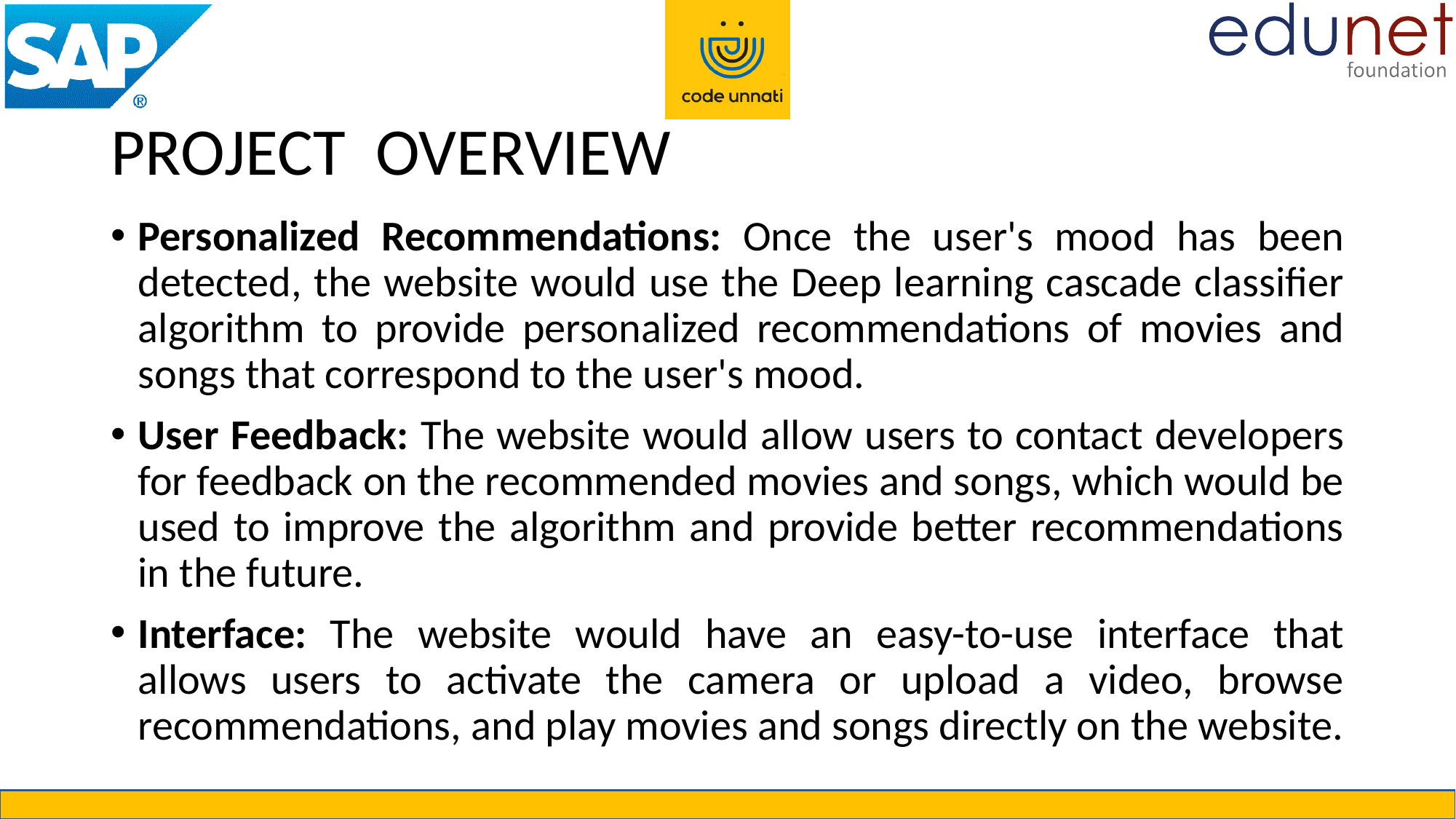

# PROJECT  OVERVIEW
Personalized Recommendations: Once the user's mood has been detected, the website would use the Deep learning cascade classifier algorithm to provide personalized recommendations of movies and songs that correspond to the user's mood.
User Feedback: The website would allow users to contact developers for feedback on the recommended movies and songs, which would be used to improve the algorithm and provide better recommendations in the future.
Interface: The website would have an easy-to-use interface that allows users to activate the camera or upload a video, browse recommendations, and play movies and songs directly on the website.